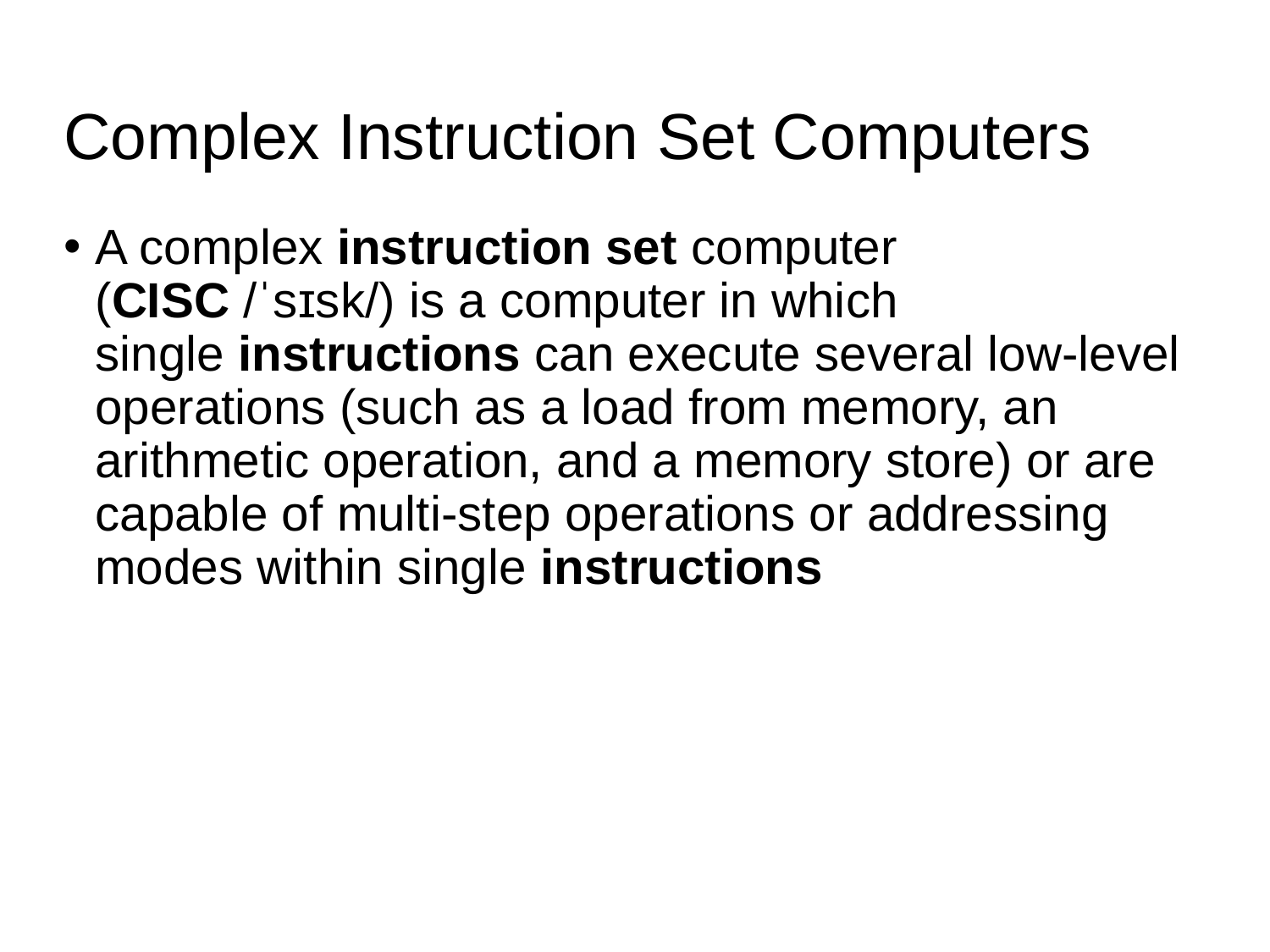

Complex Instruction Set Computers
A complex instruction set computer (CISC /ˈsɪsk/) is a computer in which single instructions can execute several low-level operations (such as a load from memory, an arithmetic operation, and a memory store) or are capable of multi-step operations or addressing modes within single instructions